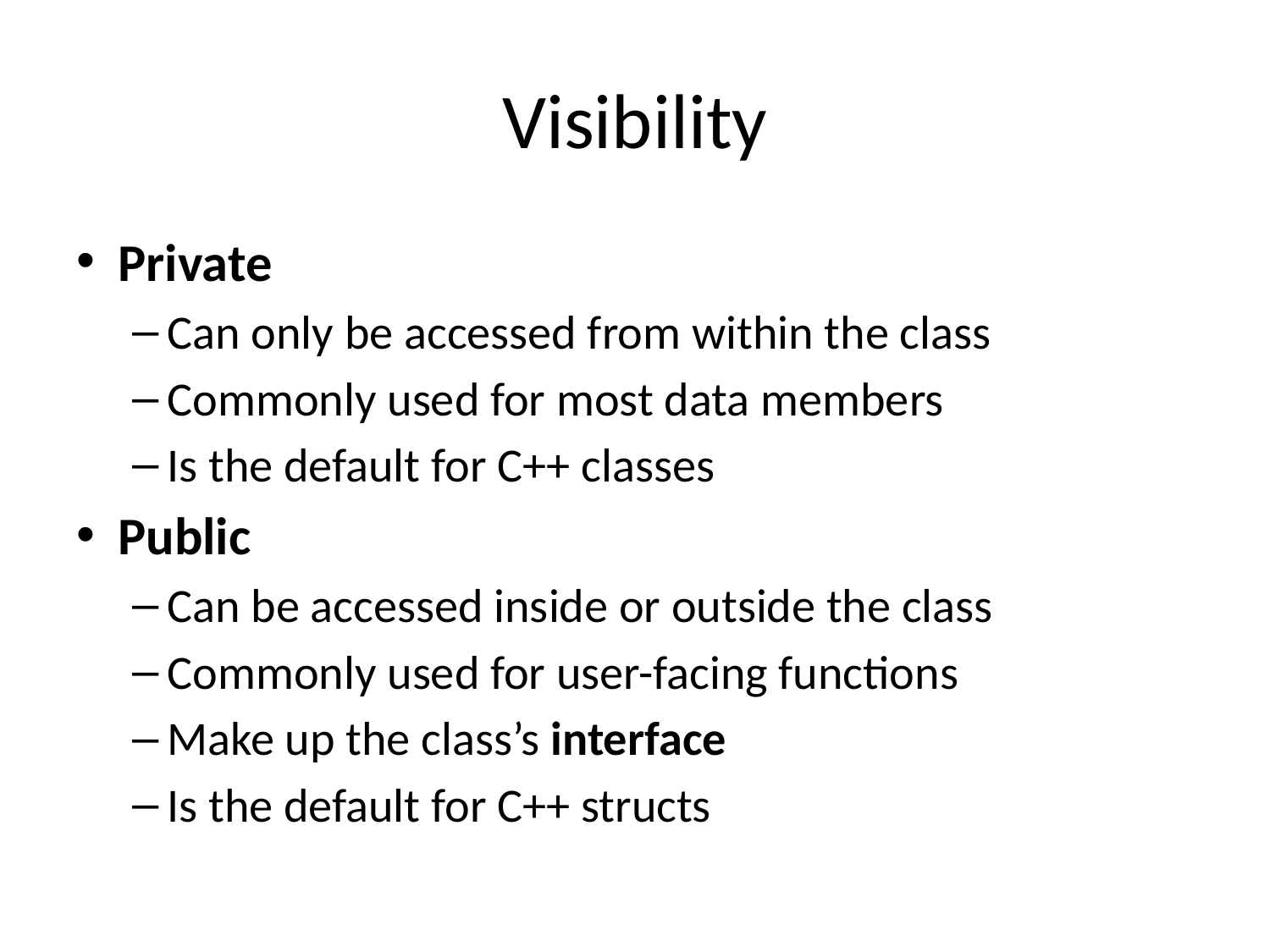

# Visibility
Private
Can only be accessed from within the class
Commonly used for most data members
Is the default for C++ classes
Public
Can be accessed inside or outside the class
Commonly used for user-facing functions
Make up the class’s interface
Is the default for C++ structs